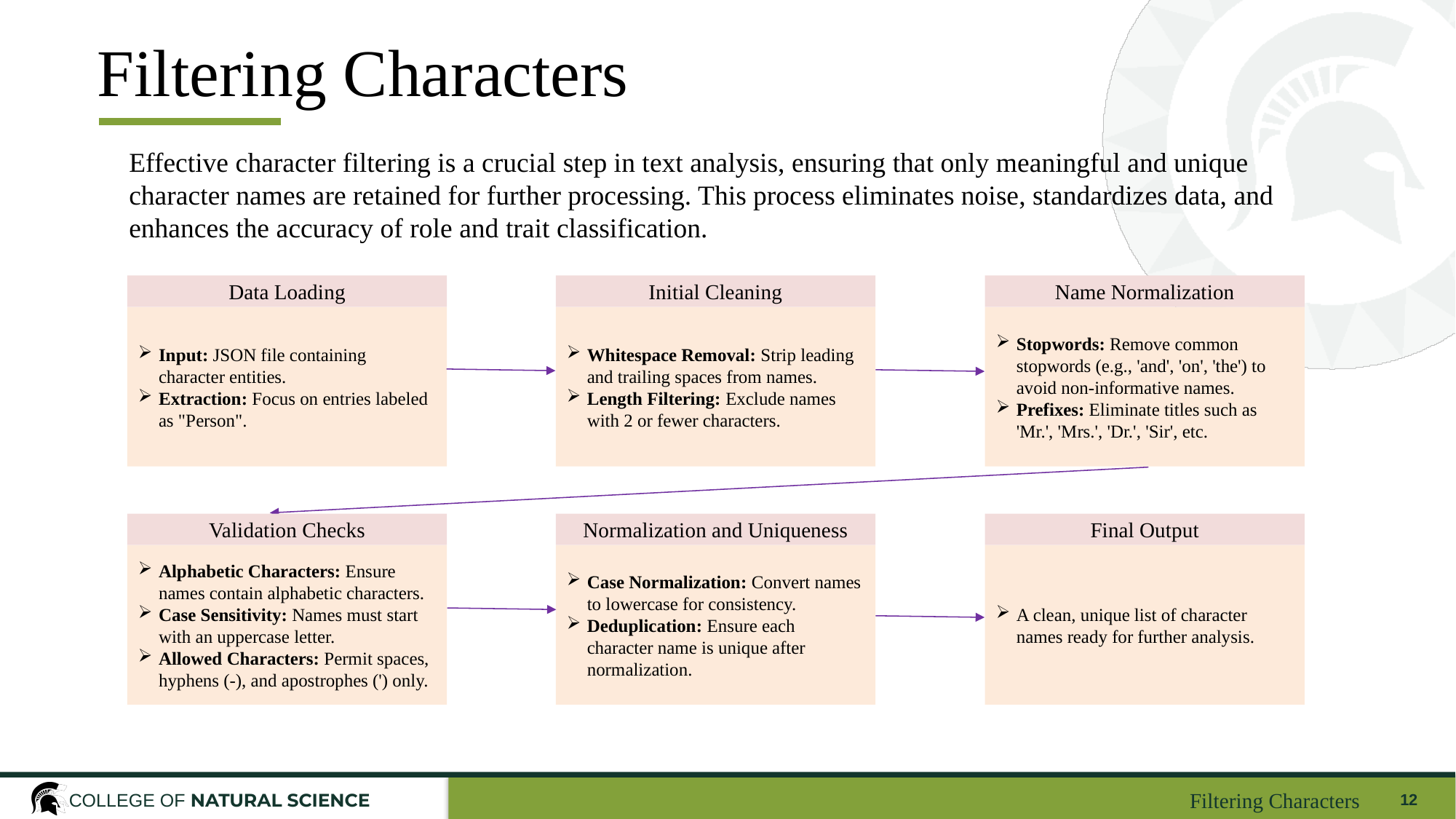

# Filtering Characters

Effective character filtering is a crucial step in text analysis, ensuring that only meaningful and unique character names are retained for further processing. This process eliminates noise, standardizes data, and enhances the accuracy of role and trait classification.
Name Normalization
Stopwords: Remove common stopwords (e.g., 'and', 'on', 'the') to avoid non-informative names.
Prefixes: Eliminate titles such as 'Mr.', 'Mrs.', 'Dr.', 'Sir', etc.
Initial Cleaning
Whitespace Removal: Strip leading and trailing spaces from names.
Length Filtering: Exclude names with 2 or fewer characters.
Data Loading

Input: JSON file containing character entities.
Extraction: Focus on entries labeled as "Person".

Final Output
A clean, unique list of character names ready for further analysis.
Validation Checks
Alphabetic Characters: Ensure names contain alphabetic characters.
Case Sensitivity: Names must start with an uppercase letter.
Allowed Characters: Permit spaces, hyphens (-), and apostrophes (') only.
Normalization and Uniqueness
Case Normalization: Convert names to lowercase for consistency.
Deduplication: Ensure each character name is unique after normalization.
Filtering Characters
12